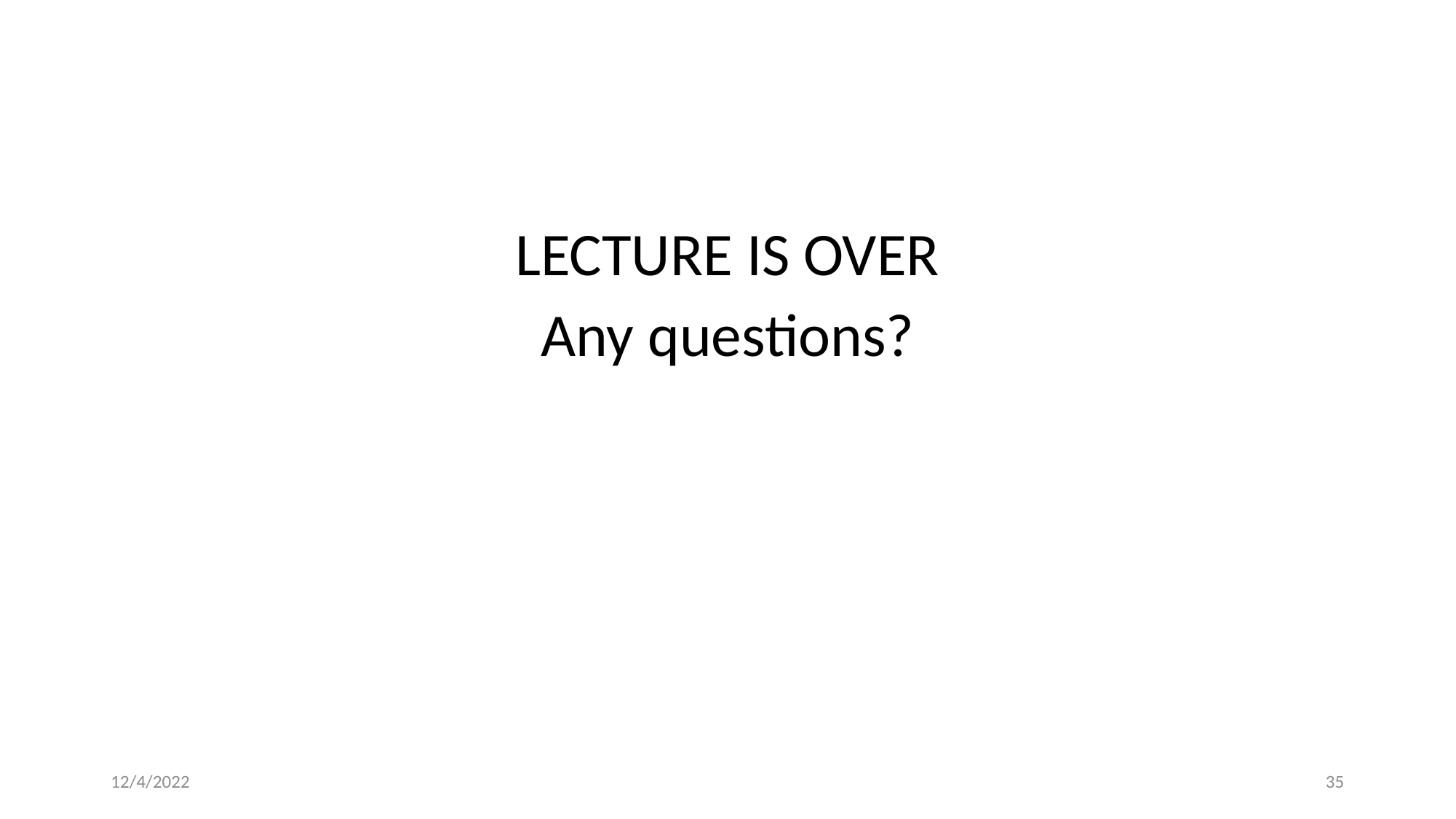

LECTURE IS OVER
Any questions?
12/4/2022
35